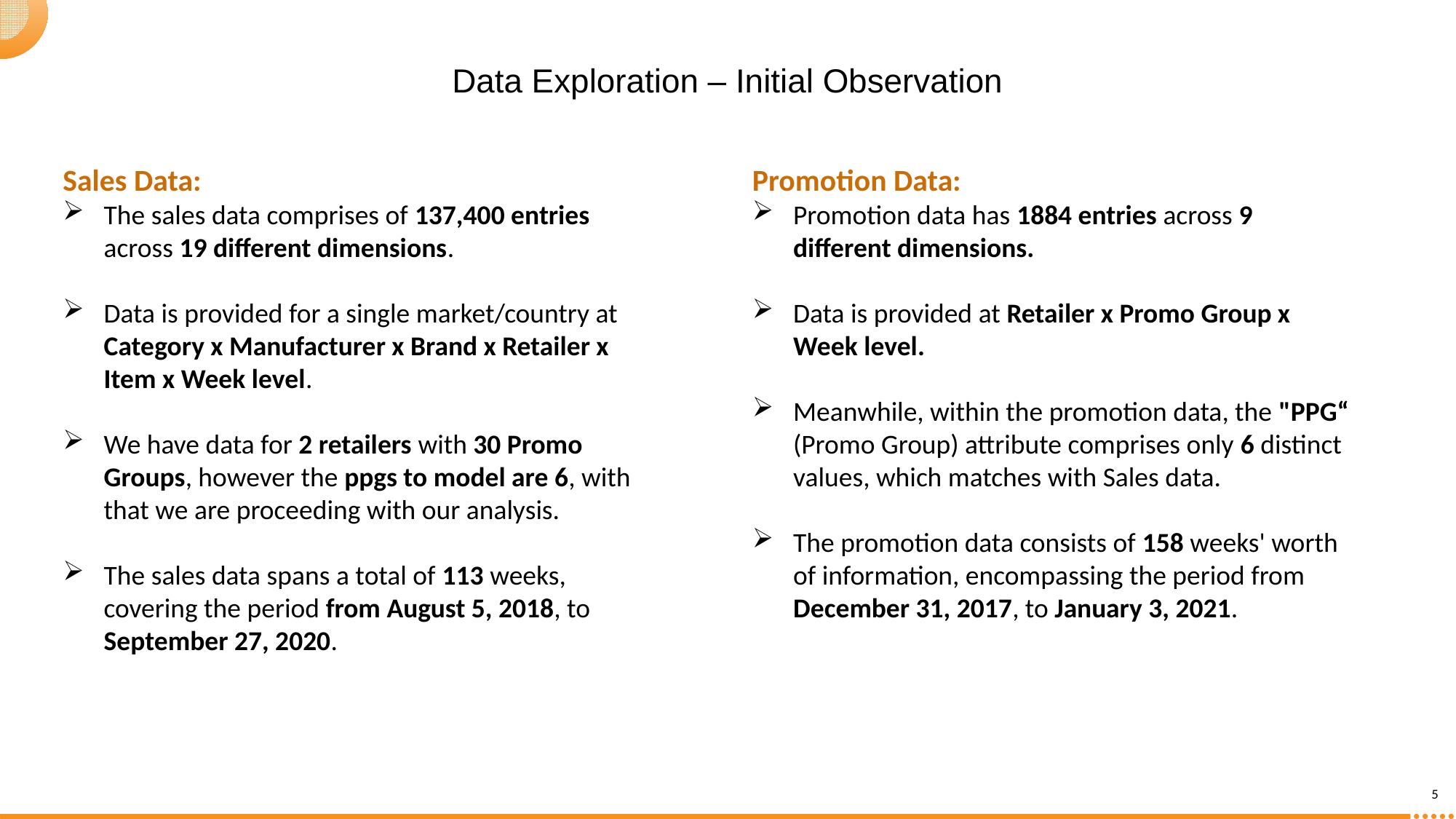

Data Exploration – Initial Observation
Sales Data:
The sales data comprises of 137,400 entries across 19 different dimensions.

Data is provided for a single market/country at Category x Manufacturer x Brand x Retailer x Item x Week level.

We have data for 2 retailers with 30 Promo Groups, however the ppgs to model are 6, with that we are proceeding with our analysis.

The sales data spans a total of 113 weeks, covering the period from August 5, 2018, to September 27, 2020.

Promotion Data:
Promotion data has 1884 entries across 9 different dimensions.

Data is provided at Retailer x Promo Group x Week level.

Meanwhile, within the promotion data, the "PPG“ (Promo Group) attribute comprises only 6 distinct values, which matches with Sales data.

The promotion data consists of 158 weeks' worth of information, encompassing the period from December 31, 2017, to January 3, 2021.